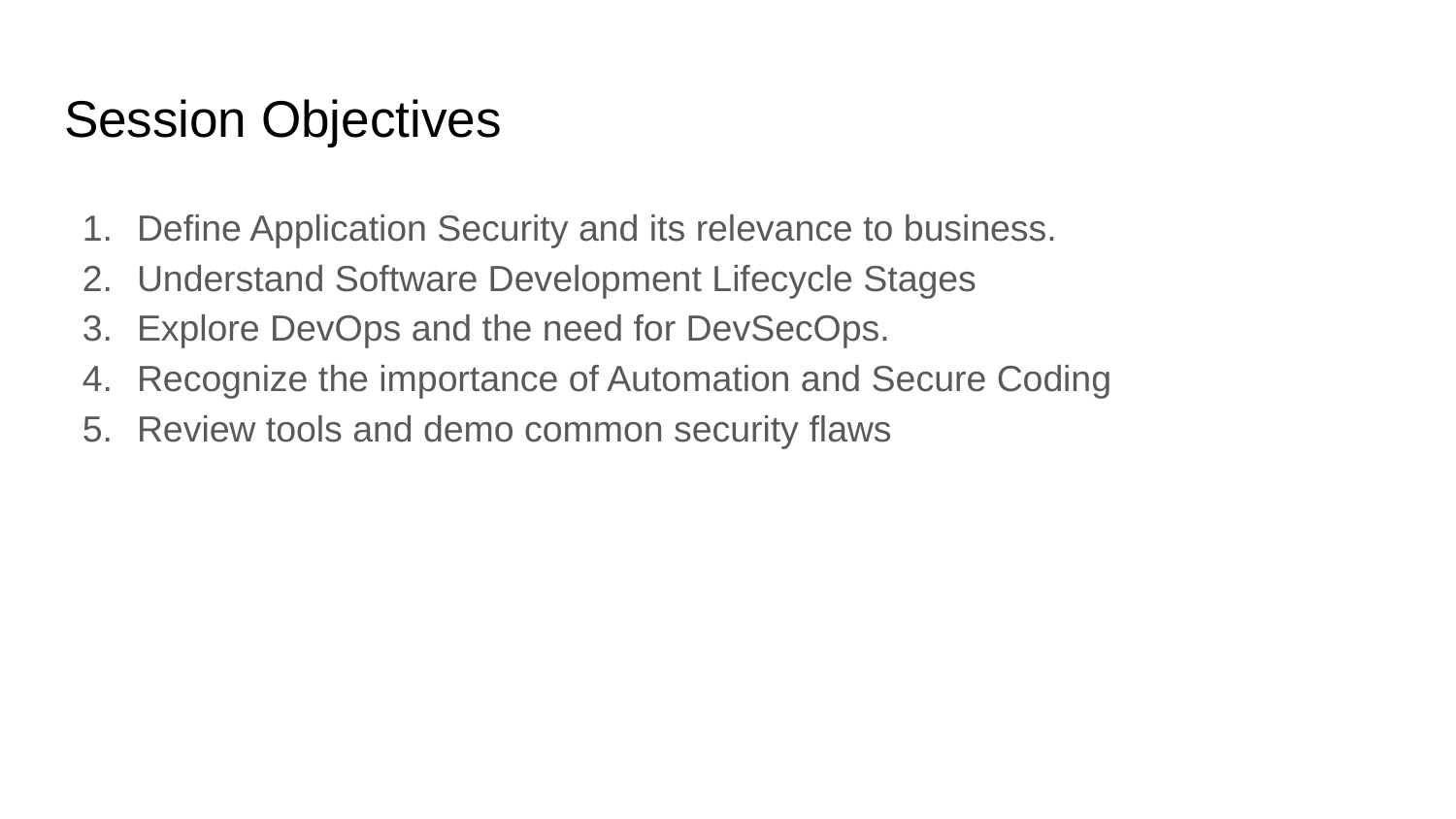

# Session Objectives
Define Application Security and its relevance to business.
Understand Software Development Lifecycle Stages
Explore DevOps and the need for DevSecOps.
Recognize the importance of Automation and Secure Coding
Review tools and demo common security flaws